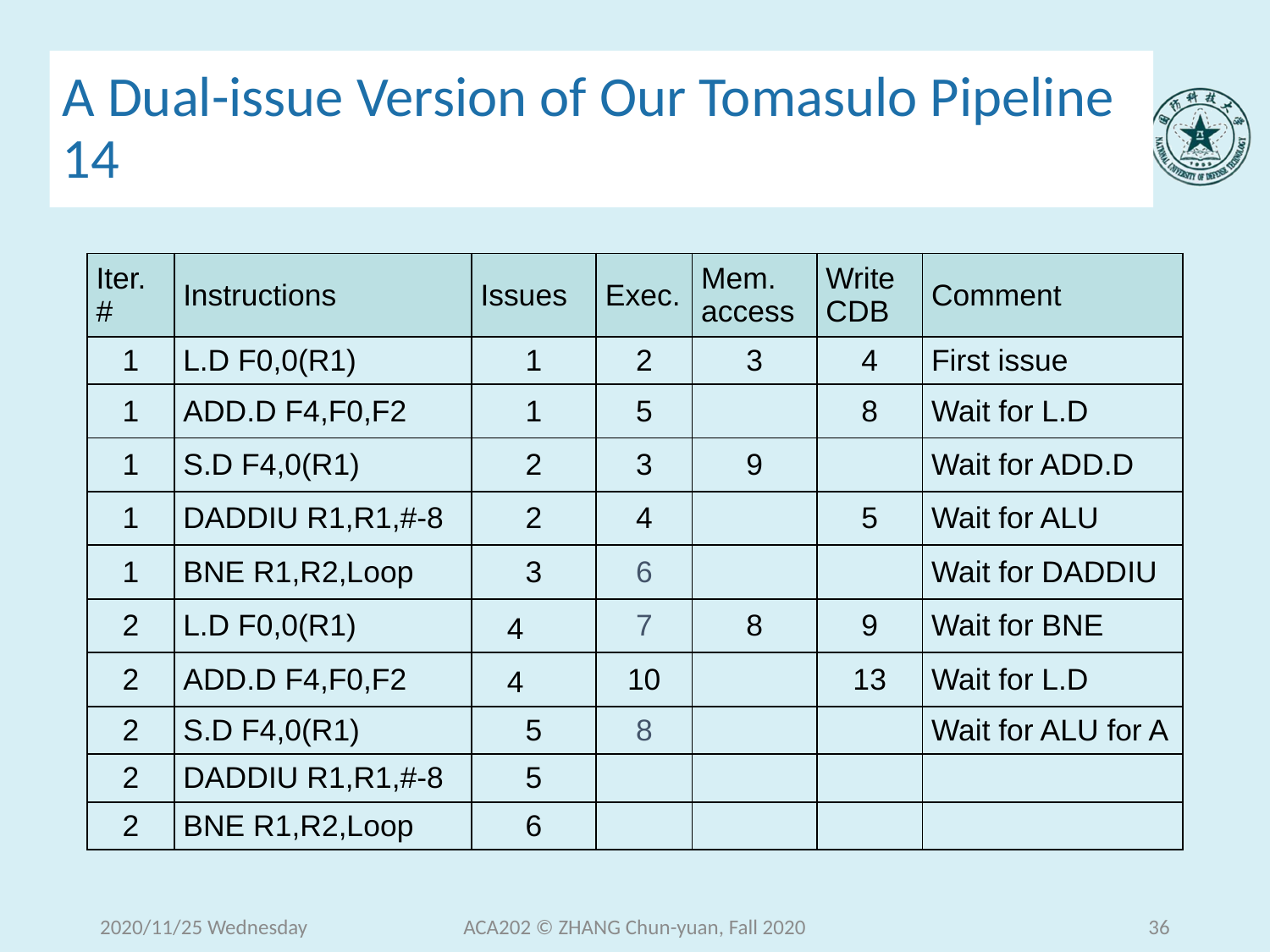

# A Dual-issue Version of Our Tomasulo Pipeline 14
| Iter. # | Instructions | Issues | Exec. | Mem. access | Write CDB | Comment |
| --- | --- | --- | --- | --- | --- | --- |
| 1 | L.D F0,0(R1) | 1 | 2 | 3 | 4 | First issue |
| 1 | ADD.D F4,F0,F2 | 1 | 5 |  | 8 | Wait for L.D |
| 1 | S.D F4,0(R1) | 2 | 3 | 9 |  | Wait for ADD.D |
| 1 | DADDIU R1,R1,#-8 | 2 | 4 |  | 5 | Wait for ALU |
| 1 | BNE R1,R2,Loop | 3 | 6 |  |  | Wait for DADDIU |
| 2 | L.D F0,0(R1) | 4 | 7 | 8 | 9 | Wait for BNE |
| 2 | ADD.D F4,F0,F2 | 4 | 10 |  | 13 | Wait for L.D |
| 2 | S.D F4,0(R1) | 5 | 8 |  |  | Wait for ALU for A |
| 2 | DADDIU R1,R1,#-8 | 5 |  |  |  |  |
| 2 | BNE R1,R2,Loop | 6 |  |  |  |  |
2020/11/25 Wednesday
ACA202 © ZHANG Chun-yuan, Fall 2020
36